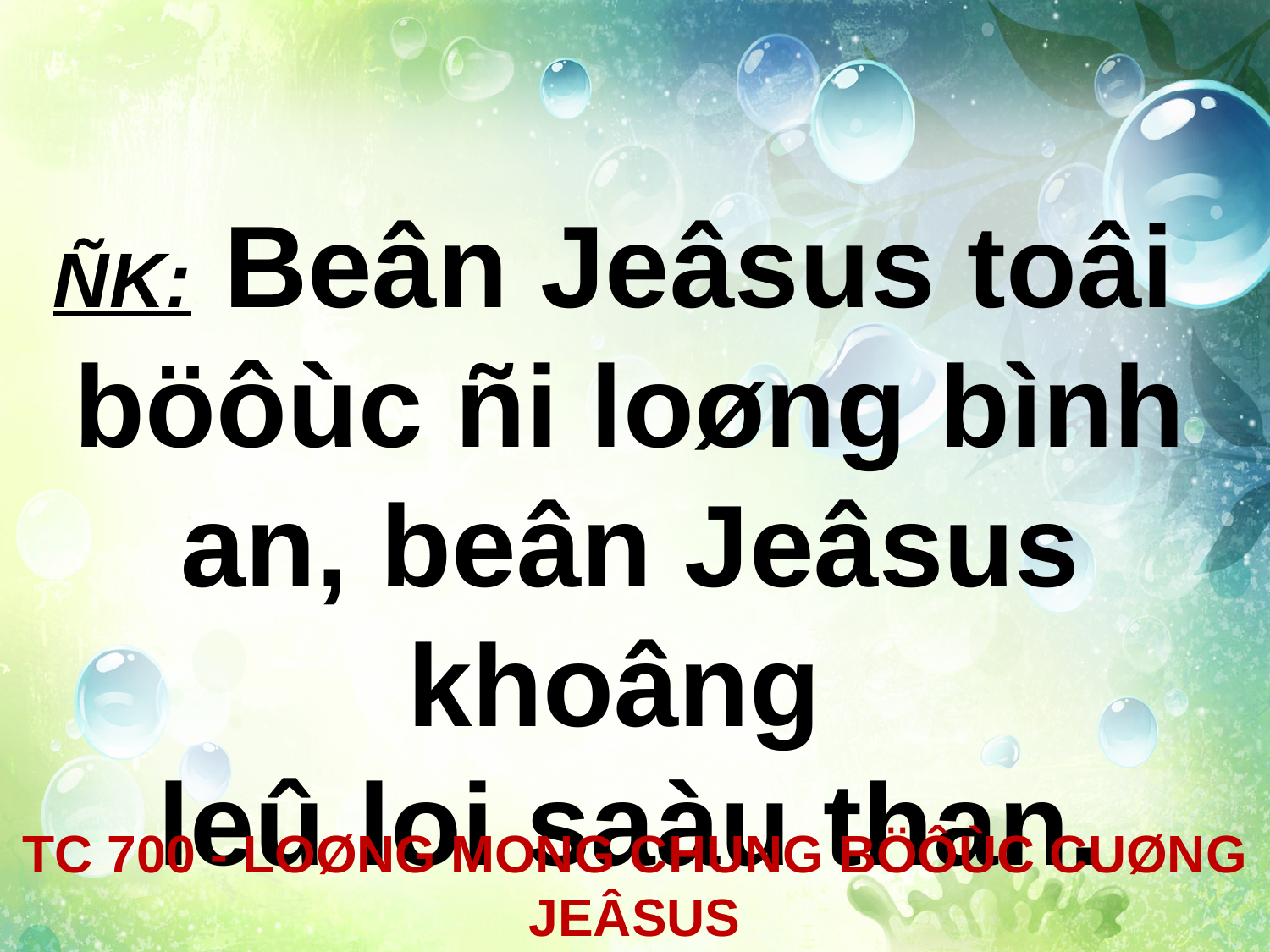

ÑK: Beân Jeâsus toâi
böôùc ñi loøng bình an, beân Jeâsus khoâng
leû loi saàu than.
TC 700 - LOØNG MONG CHUNG BÖÔÙC CUØNG JEÂSUS